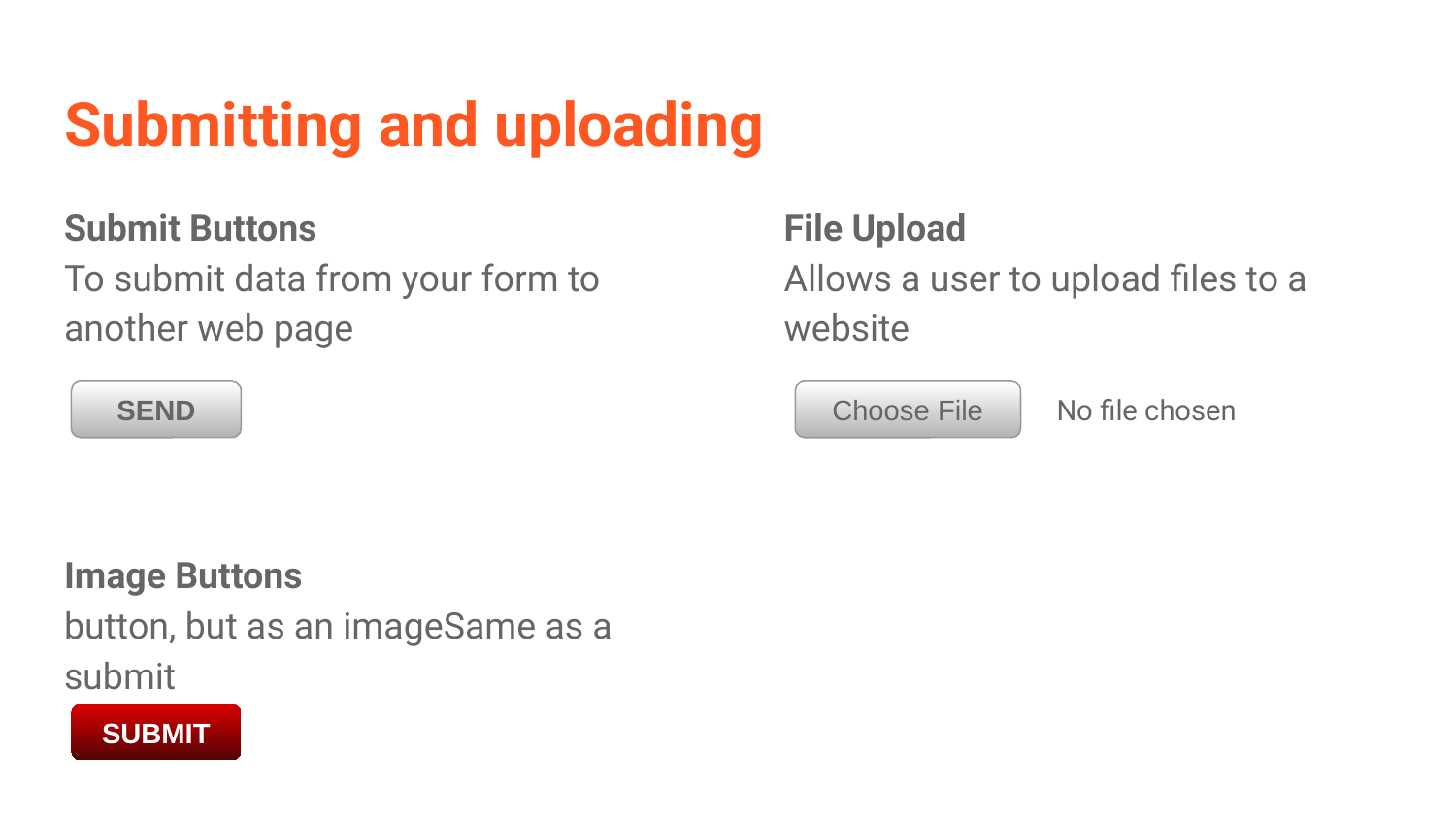

# Submitting and uploading
Submit Buttons
To submit data from your form to another web page

Image Buttons
button, but as an imageSame as a submit

File Upload
Allows a user to upload files to a website
SEND
Choose File
No file chosen
SUBMIT